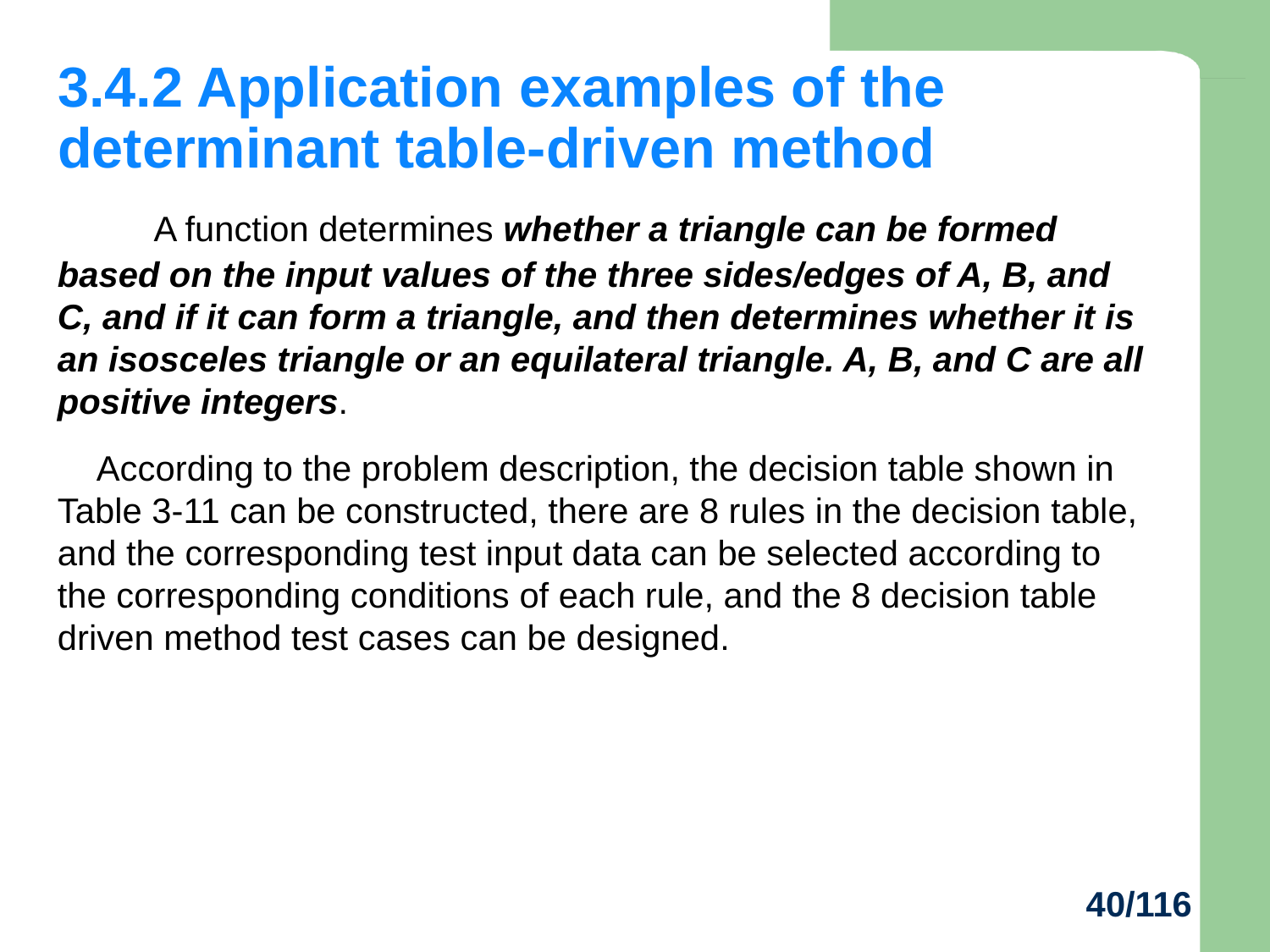

# 3.4.2 Application examples of the determinant table-driven method

       A function determines whether a triangle can be formed based on the input values of the three sides/edges of A, B, and C, and if it can form a triangle, and then determines whether it is an isosceles triangle or an equilateral triangle. A, B, and C are all positive integers.
    According to the problem description, the decision table shown in Table 3-11 can be constructed, there are 8 rules in the decision table, and the corresponding test input data can be selected according to the corresponding conditions of each rule, and the 8 decision table driven method test cases can be designed.

40/116